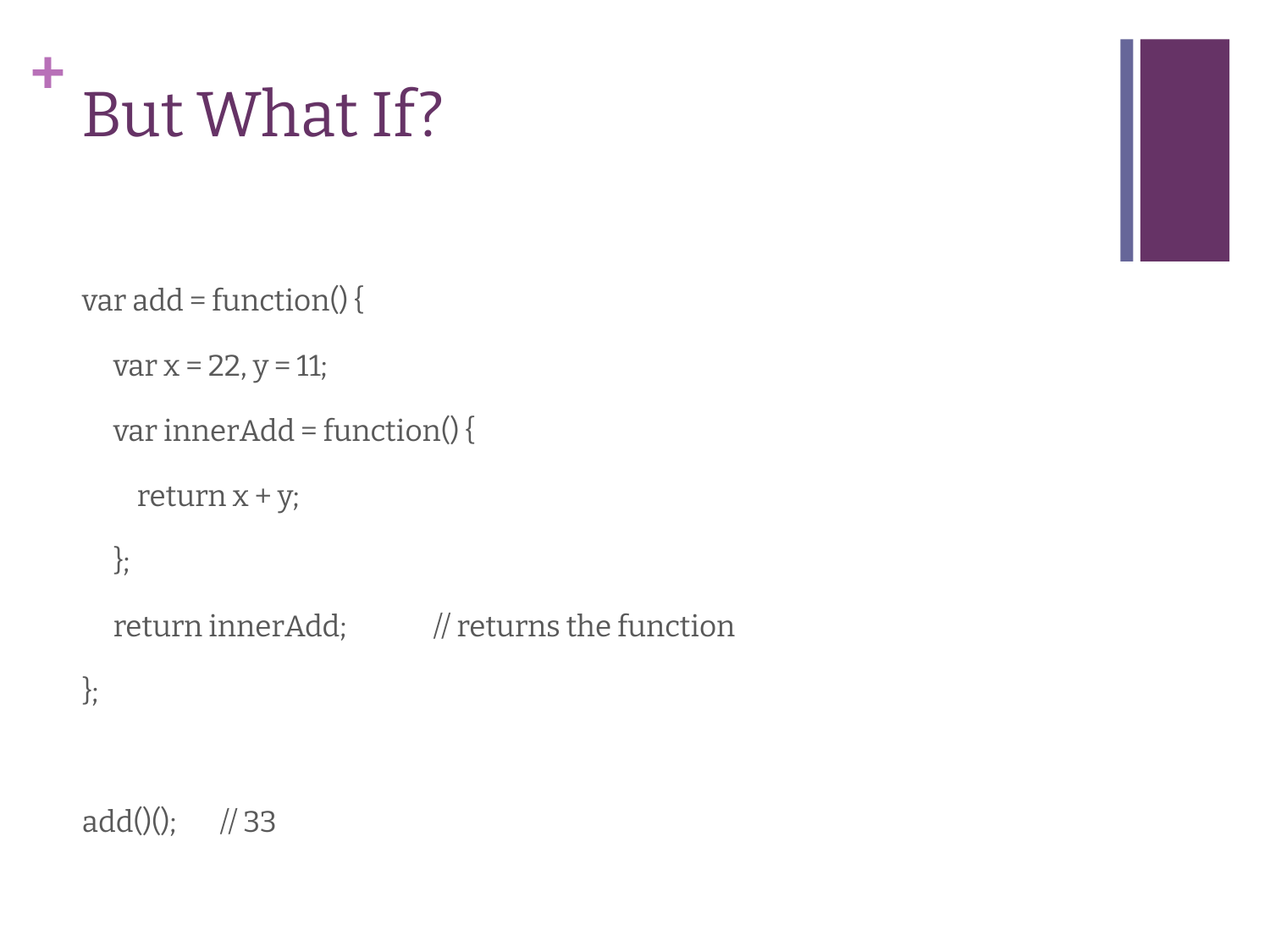

# But What If?
var add = function() {
	var x = 22, y = 11;
	var innerAdd = function() {
	    return x + y;
	};
	return innerAdd;	// returns the function
};

add()();			// 33